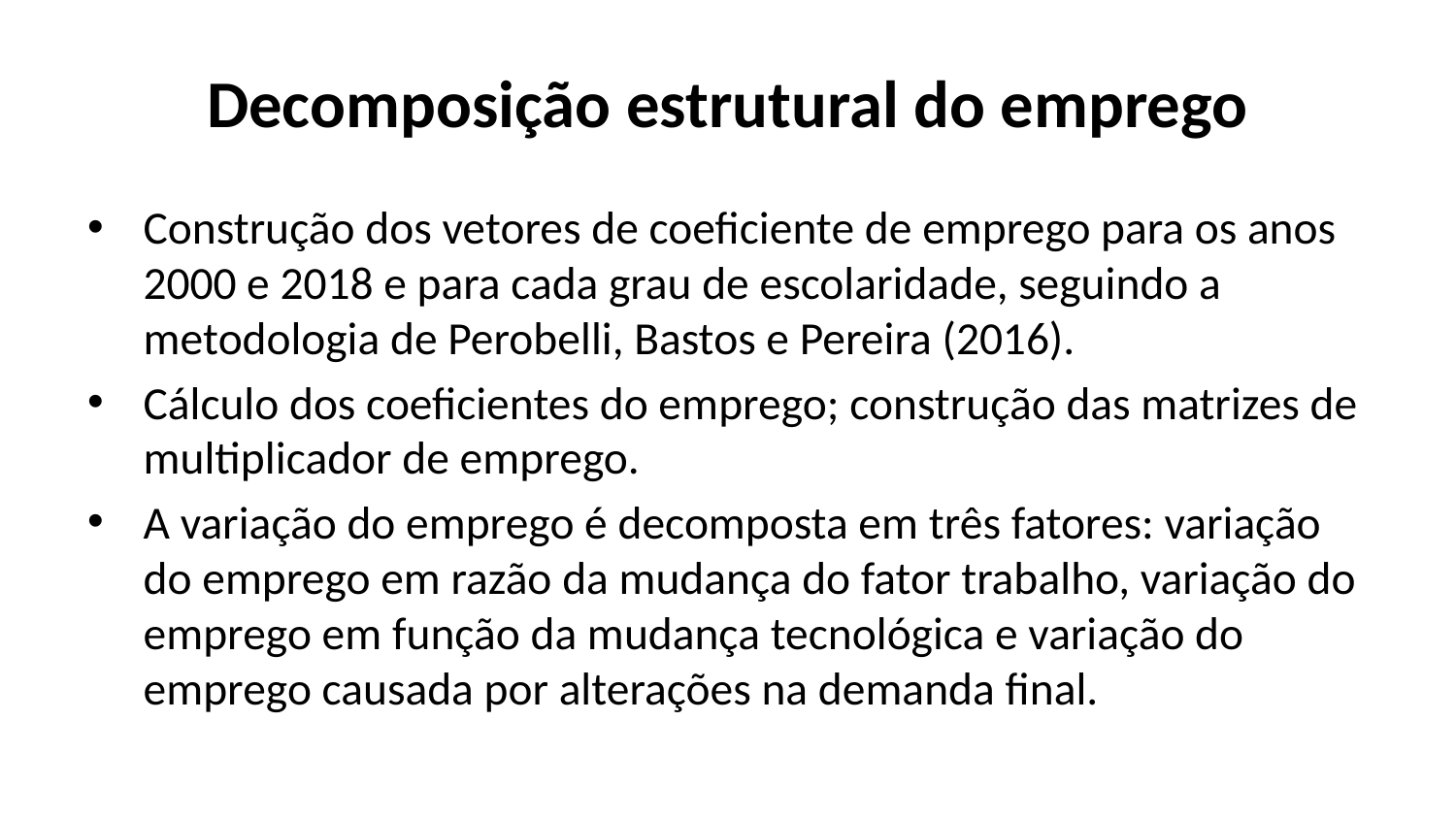

# Decomposição estrutural do emprego
Construção dos vetores de coeficiente de emprego para os anos 2000 e 2018 e para cada grau de escolaridade, seguindo a metodologia de Perobelli, Bastos e Pereira (2016).
Cálculo dos coeficientes do emprego; construção das matrizes de multiplicador de emprego.
A variação do emprego é decomposta em três fatores: variação do emprego em razão da mudança do fator trabalho, variação do emprego em função da mudança tecnológica e variação do emprego causada por alterações na demanda final.